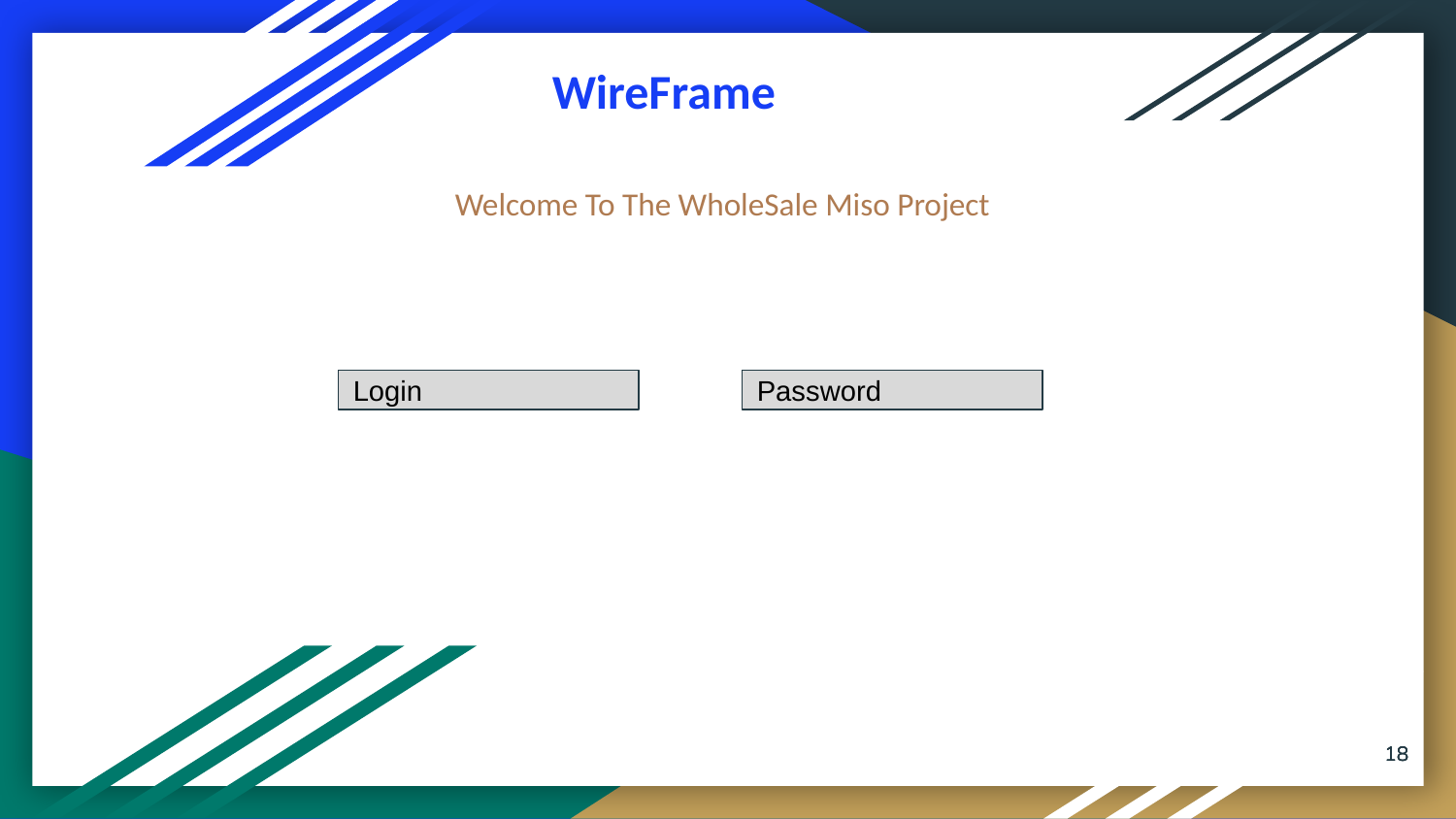

WireFrame
Welcome To The WholeSale Miso Project
Login
Password
18
18
18